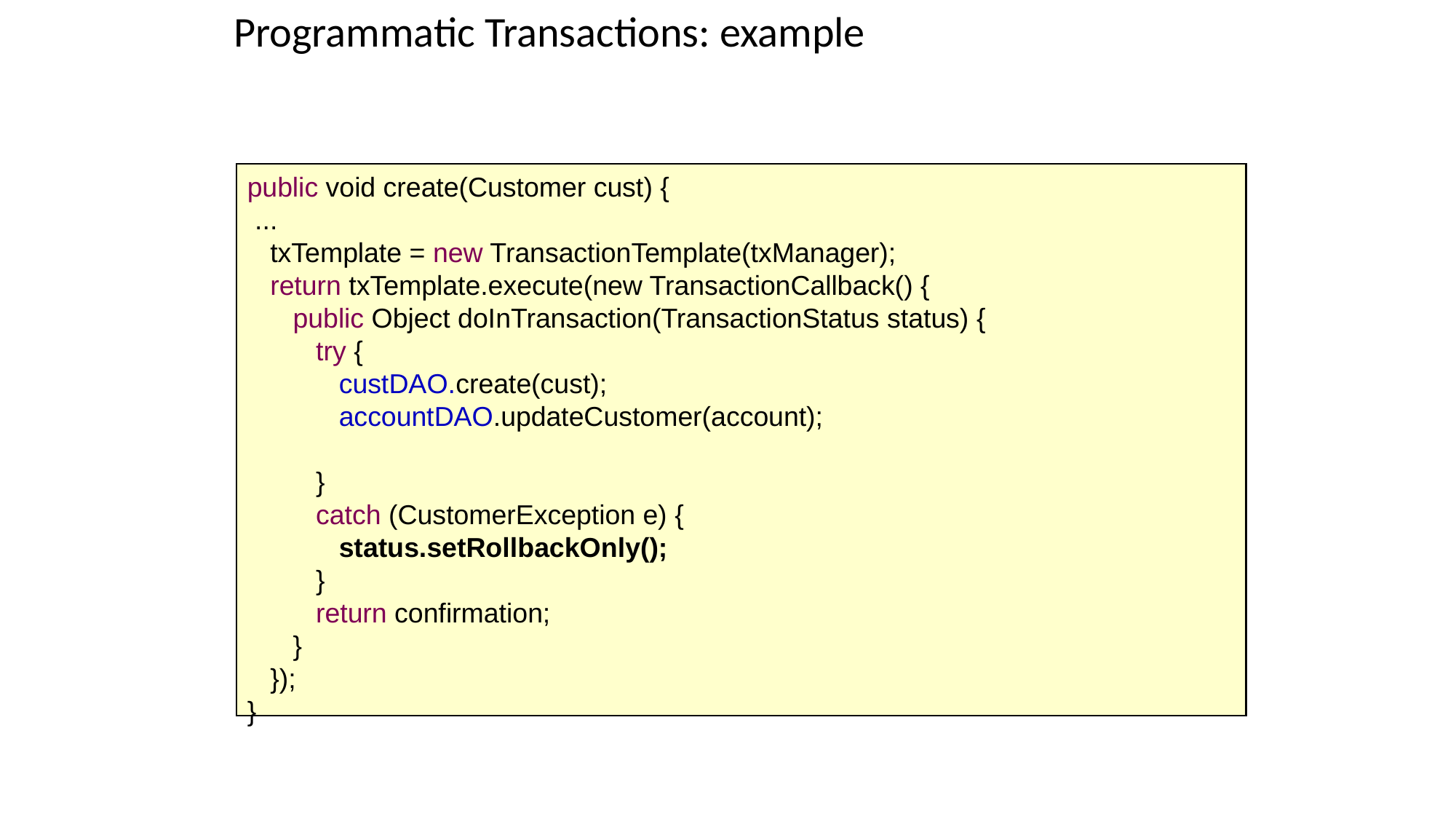

Programmatic Transactions: example
public void create(Customer cust) {
 ...
   txTemplate = new TransactionTemplate(txManager);
   return txTemplate.execute(new TransactionCallback() {
      public Object doInTransaction(TransactionStatus status) {
         try {
            custDAO.create(cust);
            accountDAO.updateCustomer(account);

         }
         catch (CustomerException e) {
            status.setRollbackOnly();
         }
         return confirmation;
      }
   });
}